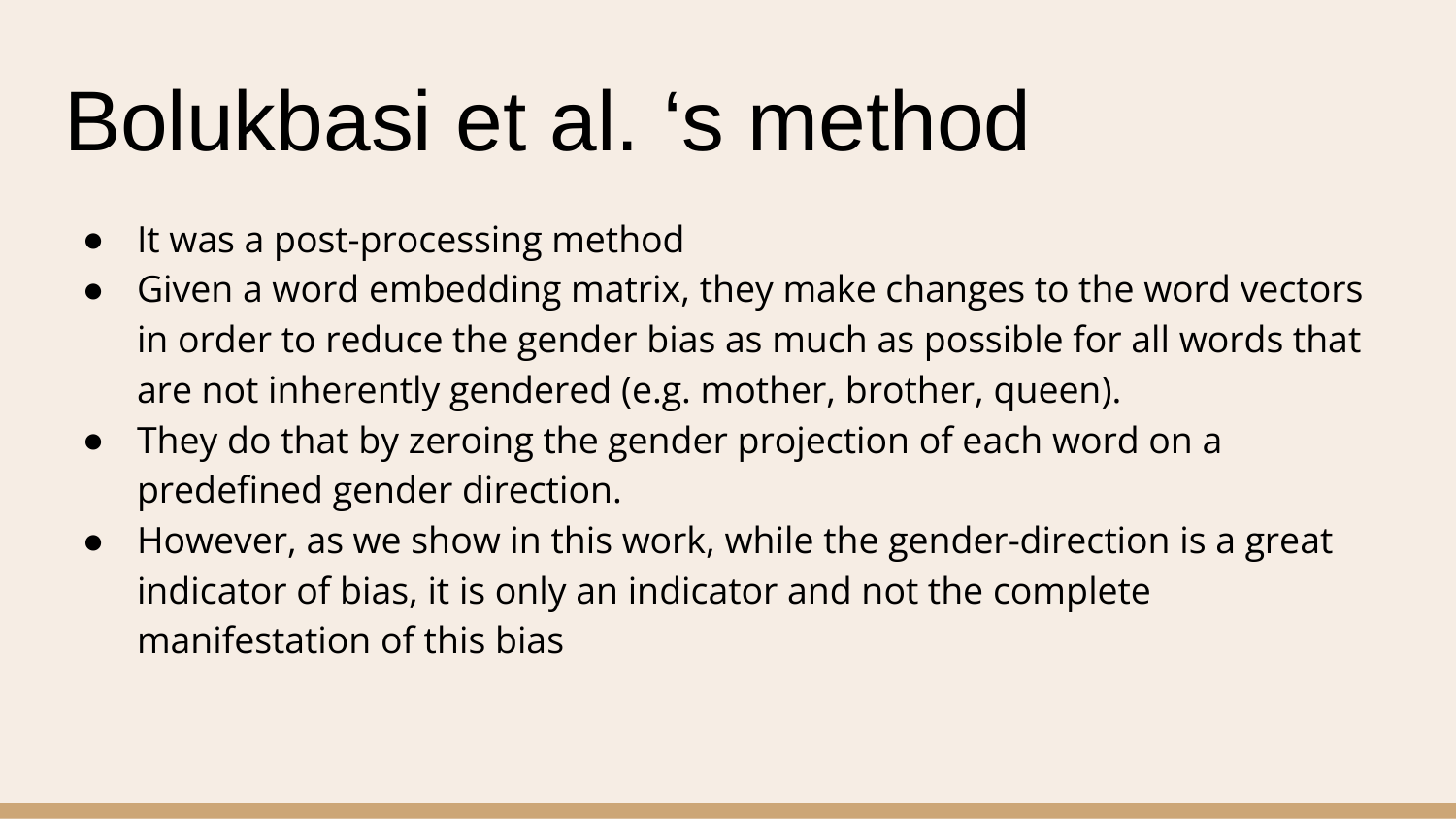

# Bolukbasi et al. ‘s method
It was a post-processing method
Given a word embedding matrix, they make changes to the word vectors in order to reduce the gender bias as much as possible for all words that are not inherently gendered (e.g. mother, brother, queen).
They do that by zeroing the gender projection of each word on a predefined gender direction.
However, as we show in this work, while the gender-direction is a great indicator of bias, it is only an indicator and not the complete manifestation of this bias